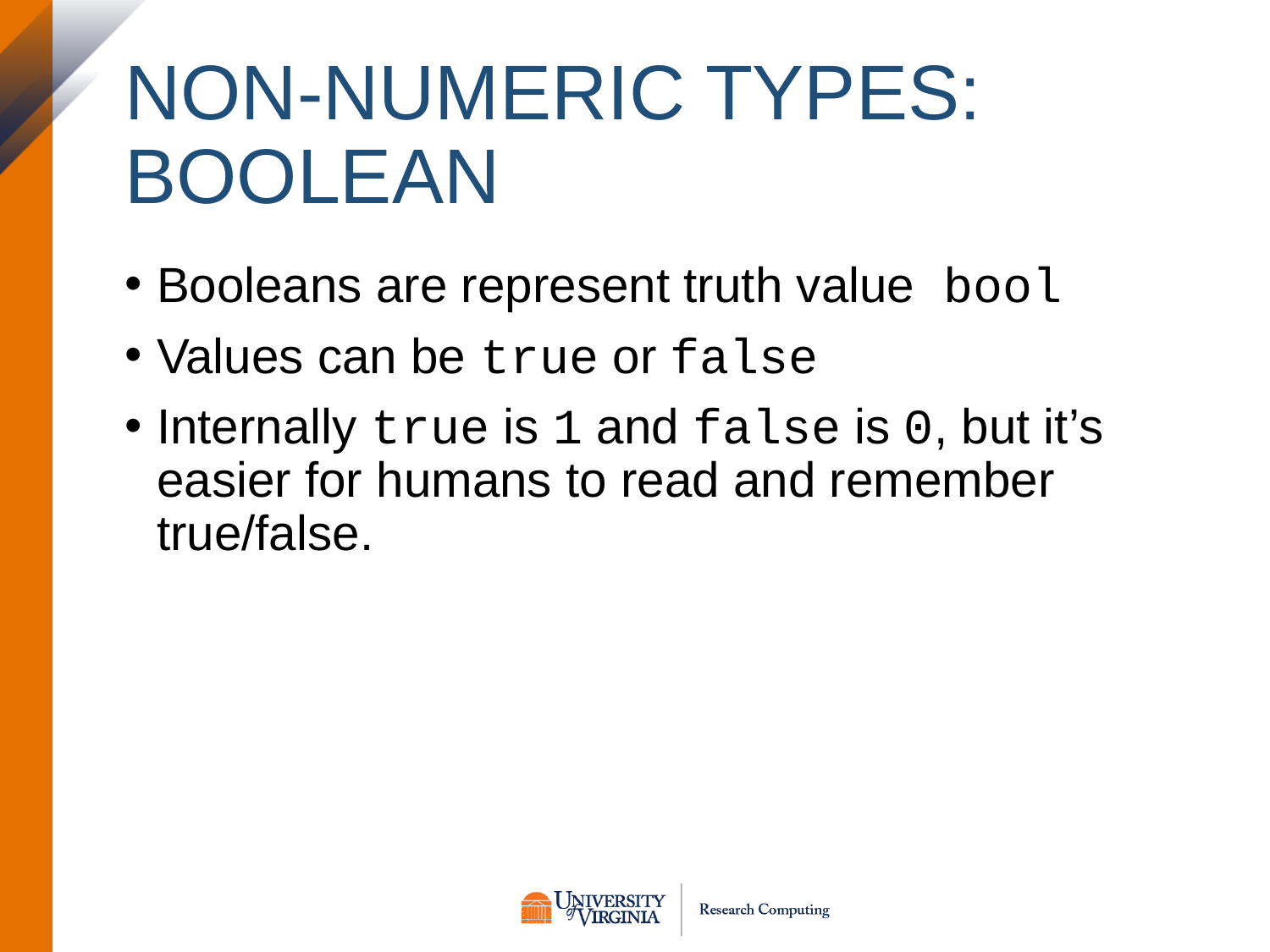

# Non-numeric Types: Boolean
Booleans are represent truth value  bool
Values can be true or false
Internally true is 1 and false is 0, but it’s easier for humans to read and remember true/false.